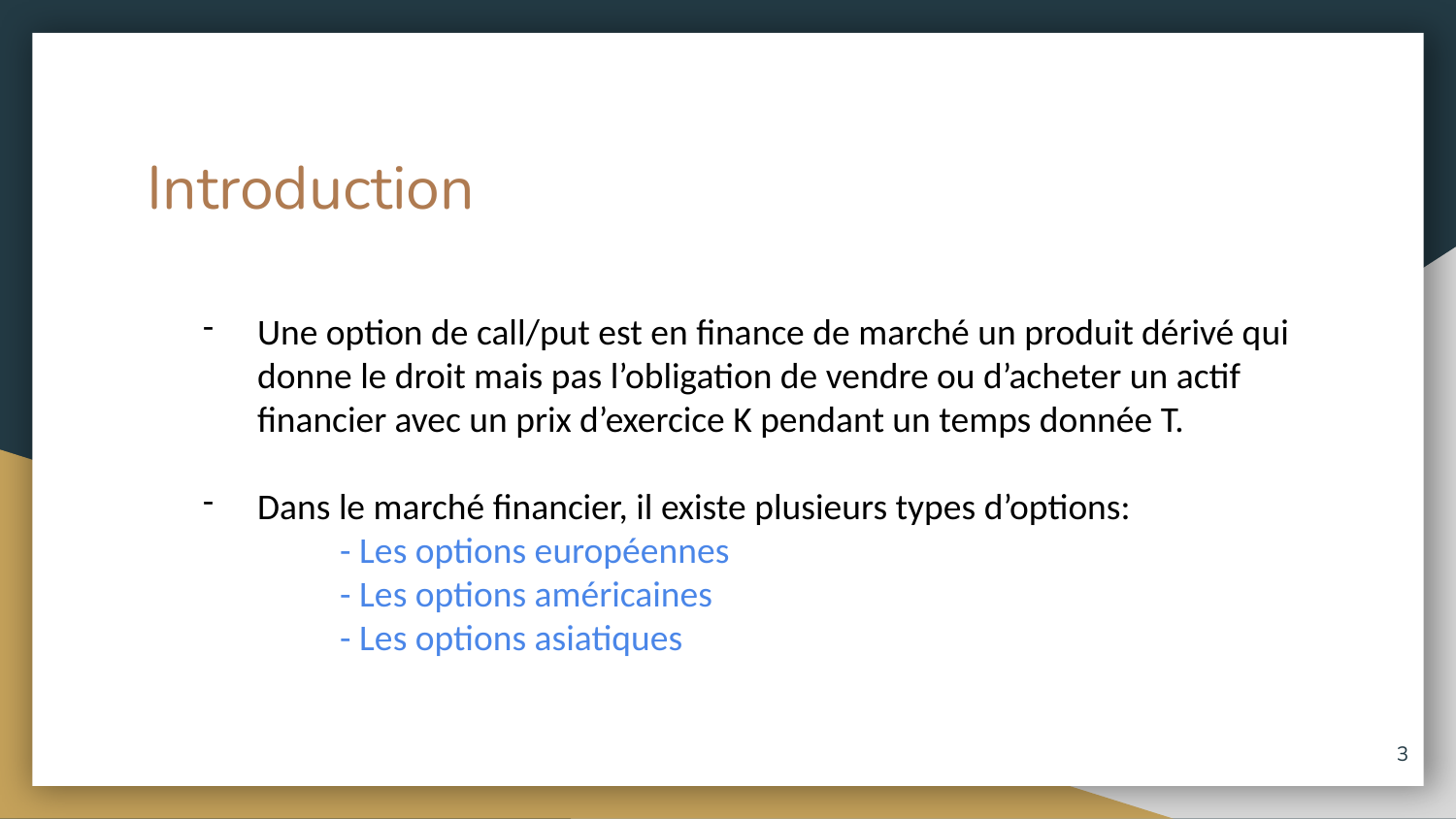

# Introduction
Une option de call/put est en finance de marché un produit dérivé qui donne le droit mais pas l’obligation de vendre ou d’acheter un actif financier avec un prix d’exercice K pendant un temps donnée T.

Dans le marché financier, il existe plusieurs types d’options:
          - Les options européennes
          - Les options américaines
          - Les options asiatiques
3